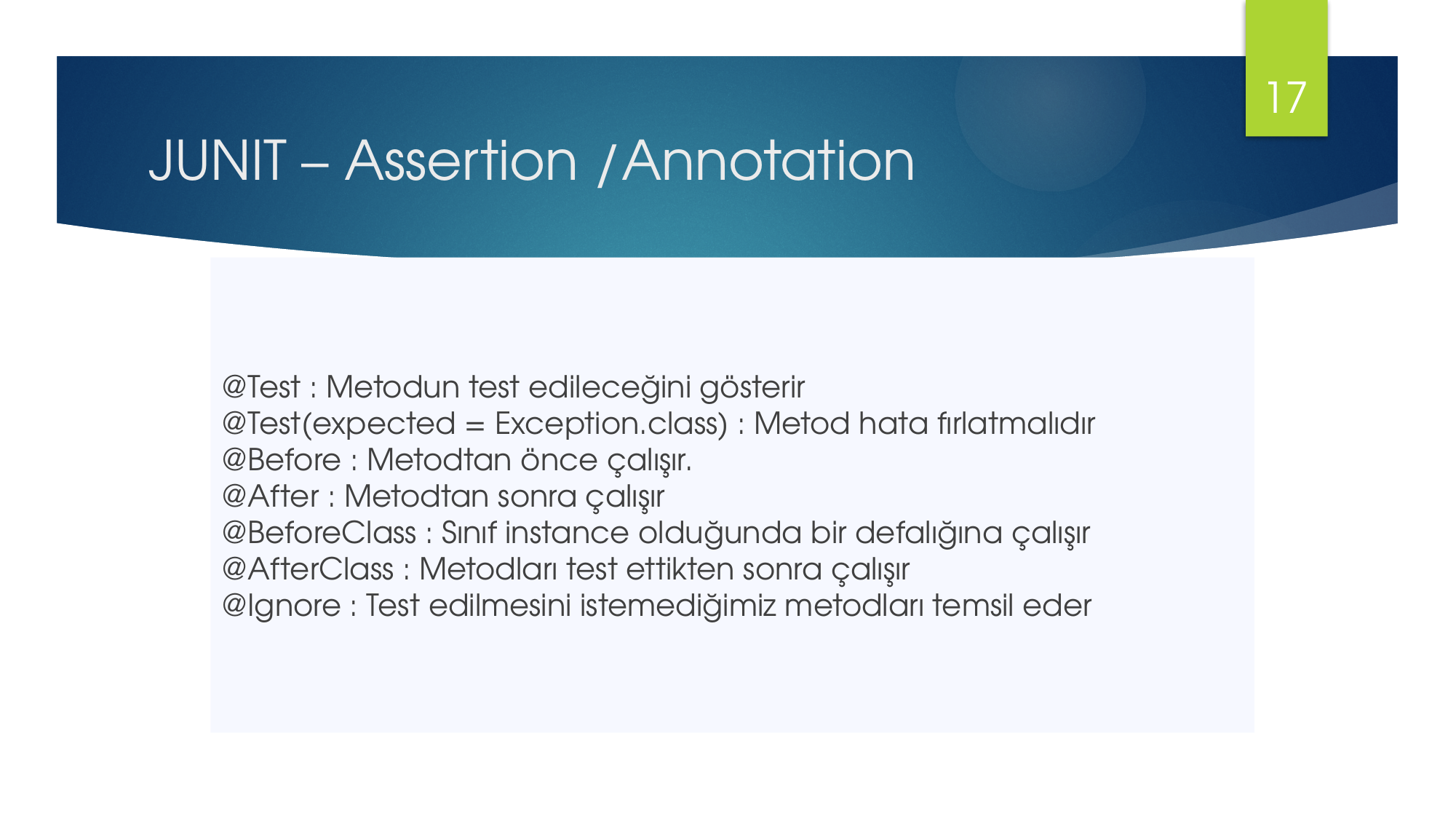

17
# JUNIT – Assertion /Annotation
@Test : Metodun test edileceğini gösterir
@Test(expected = Exception.class) : Metod hata fırlatmalıdır
@Before : Metodtan önce çalışır.
@After : Metodtan sonra çalışır
@BeforeClass : Sınıf instance olduğunda bir defalığına çalışır @AfterClass : Metodları test ettikten sonra çalışır
@Ignore : Test edilmesini istemediğimiz metodları temsil eder